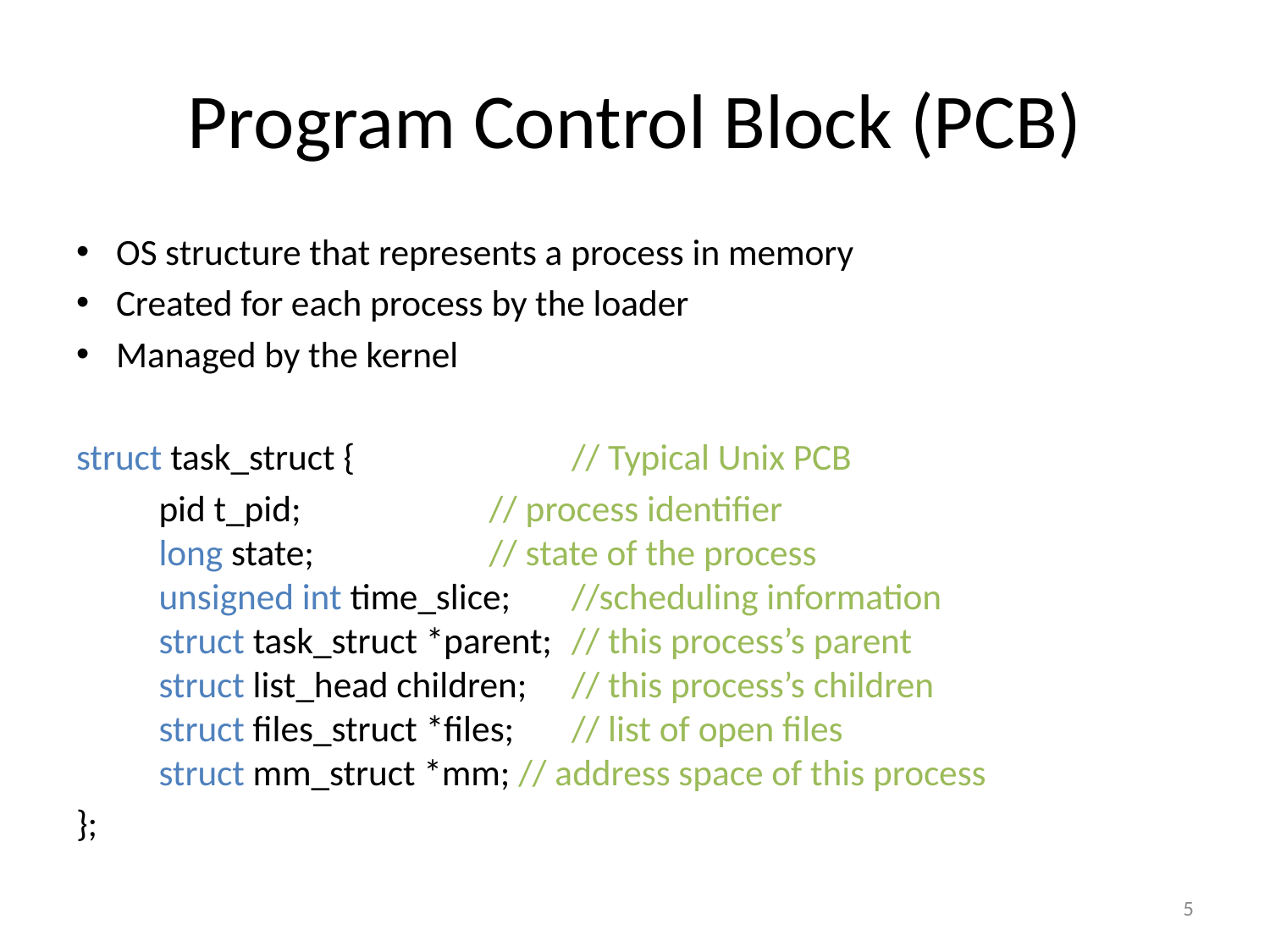

# Program Control Block (PCB)
OS structure that represents a process in memory
Created for each process by the loader
Managed by the kernel

struct task_struct {			// Typical Unix PCB
	pid t_pid;			// process identifier
	long state;			// state of the process
	unsigned int time_slice; 	//scheduling information
	struct task_struct *parent;	// this process’s parent
	struct list_head children;	// this process’s children
	struct files_struct *files; 	// list of open files
	struct mm_struct *mm; // address space of this process
};
5